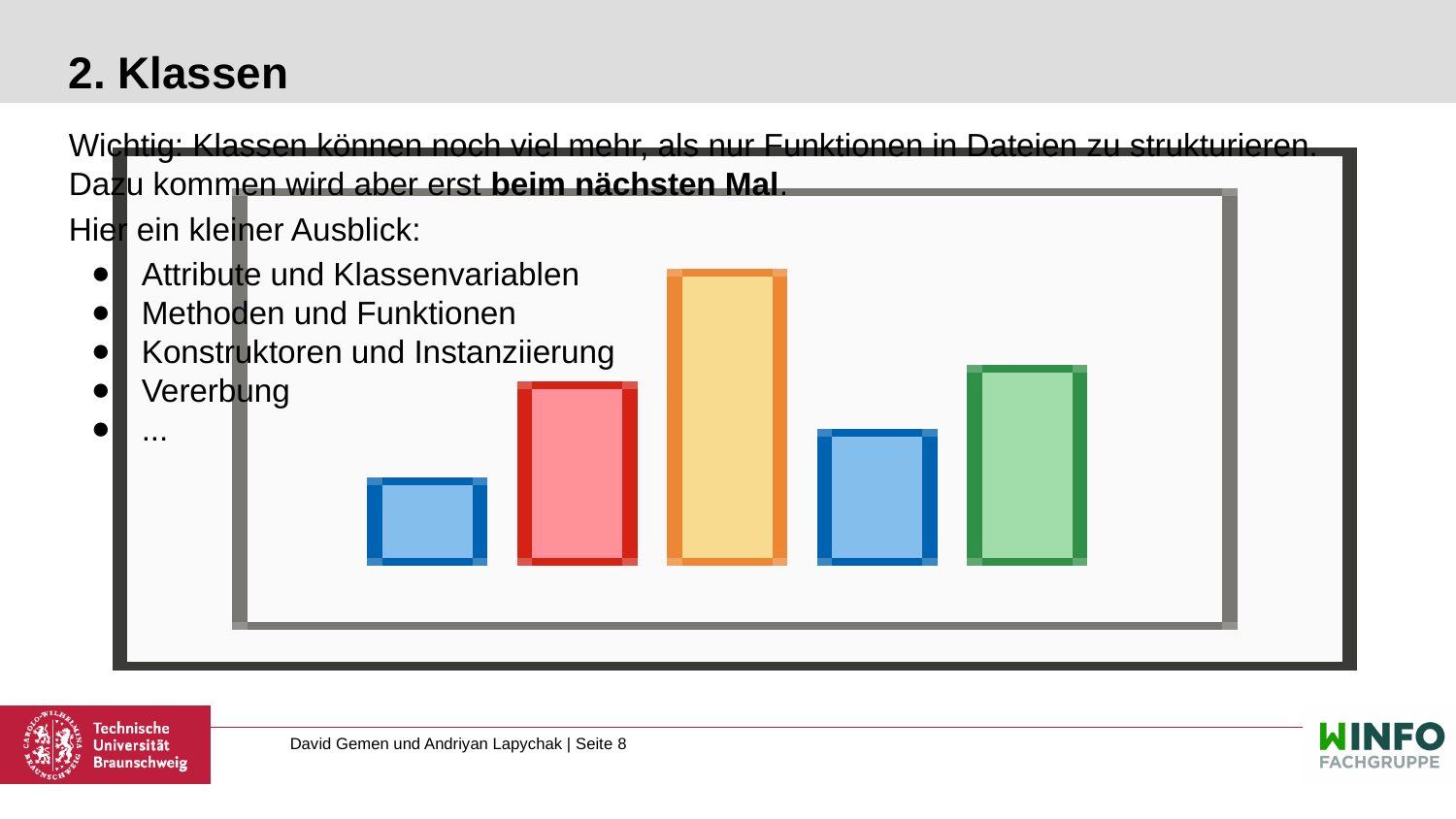

# 2. Klassen
Wichtig: Klassen können noch viel mehr, als nur Funktionen in Dateien zu strukturieren. Dazu kommen wird aber erst beim nächsten Mal.
Hier ein kleiner Ausblick:
Attribute und Klassenvariablen
Methoden und Funktionen
Konstruktoren und Instanziierung
Vererbung
...